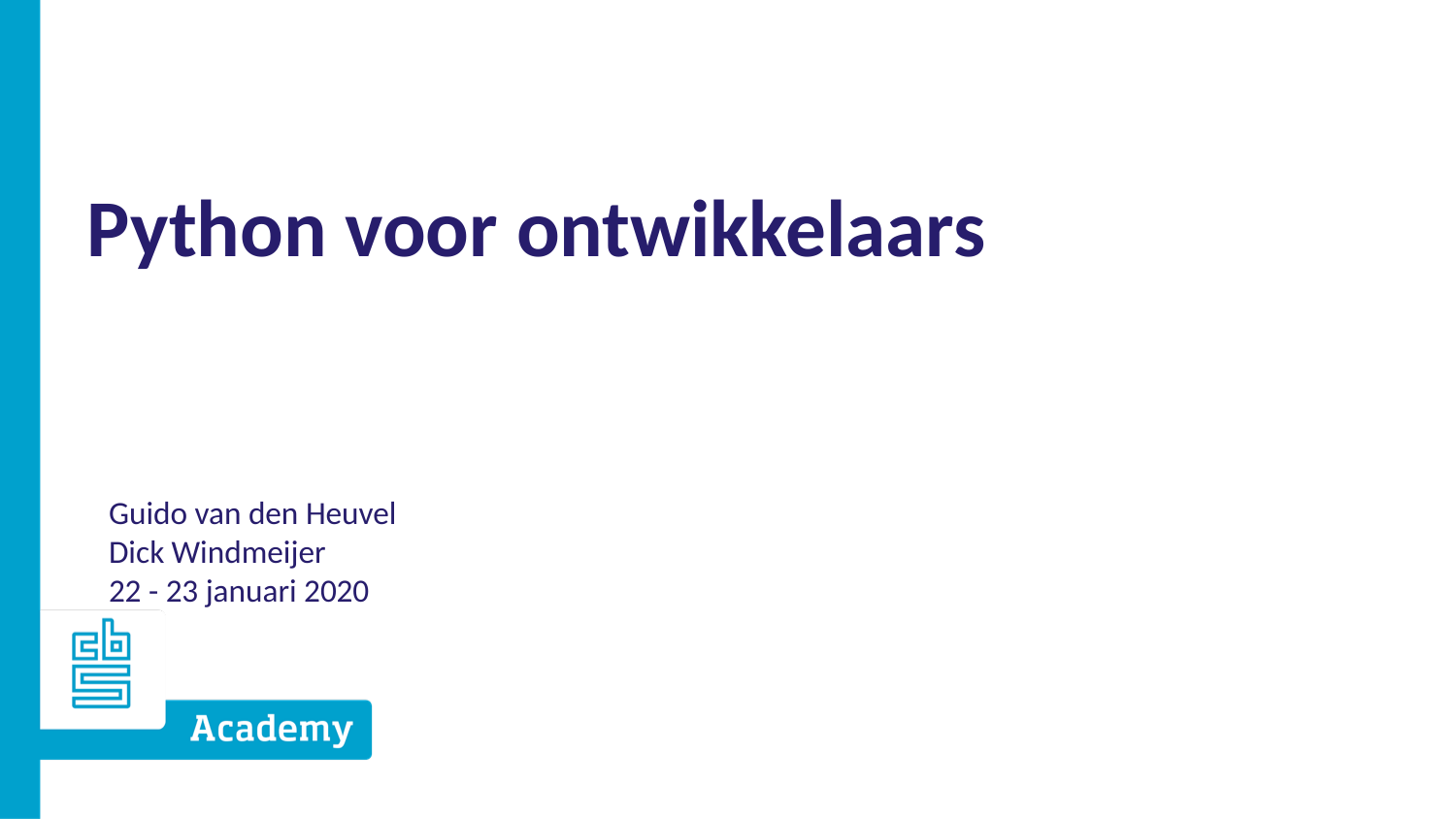

# Python voor ontwikkelaars
Guido van den Heuvel
Dick Windmeijer
22 - 23 januari 2020